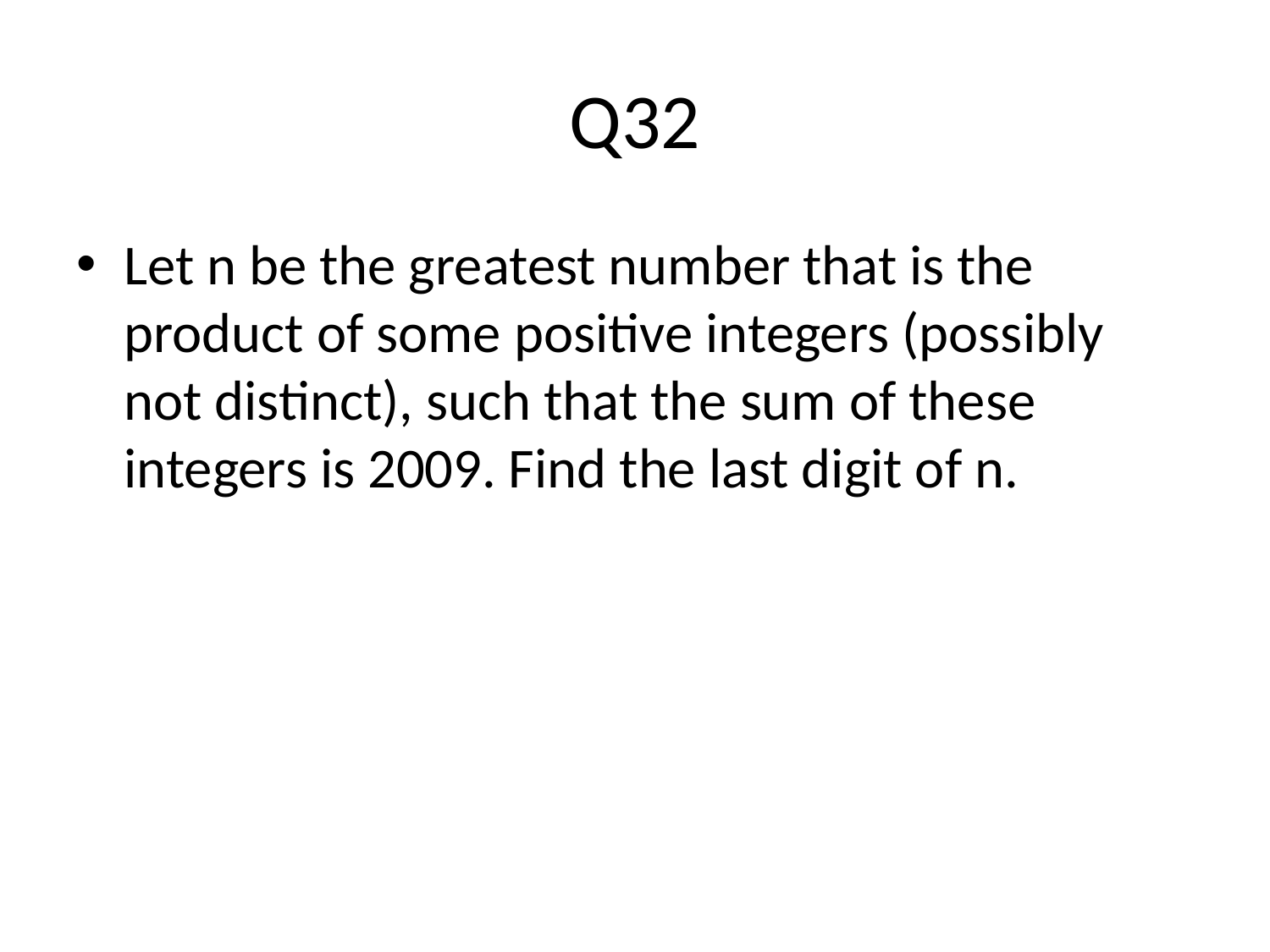

# Q32
Let n be the greatest number that is the product of some positive integers (possibly not distinct), such that the sum of these integers is 2009. Find the last digit of n.